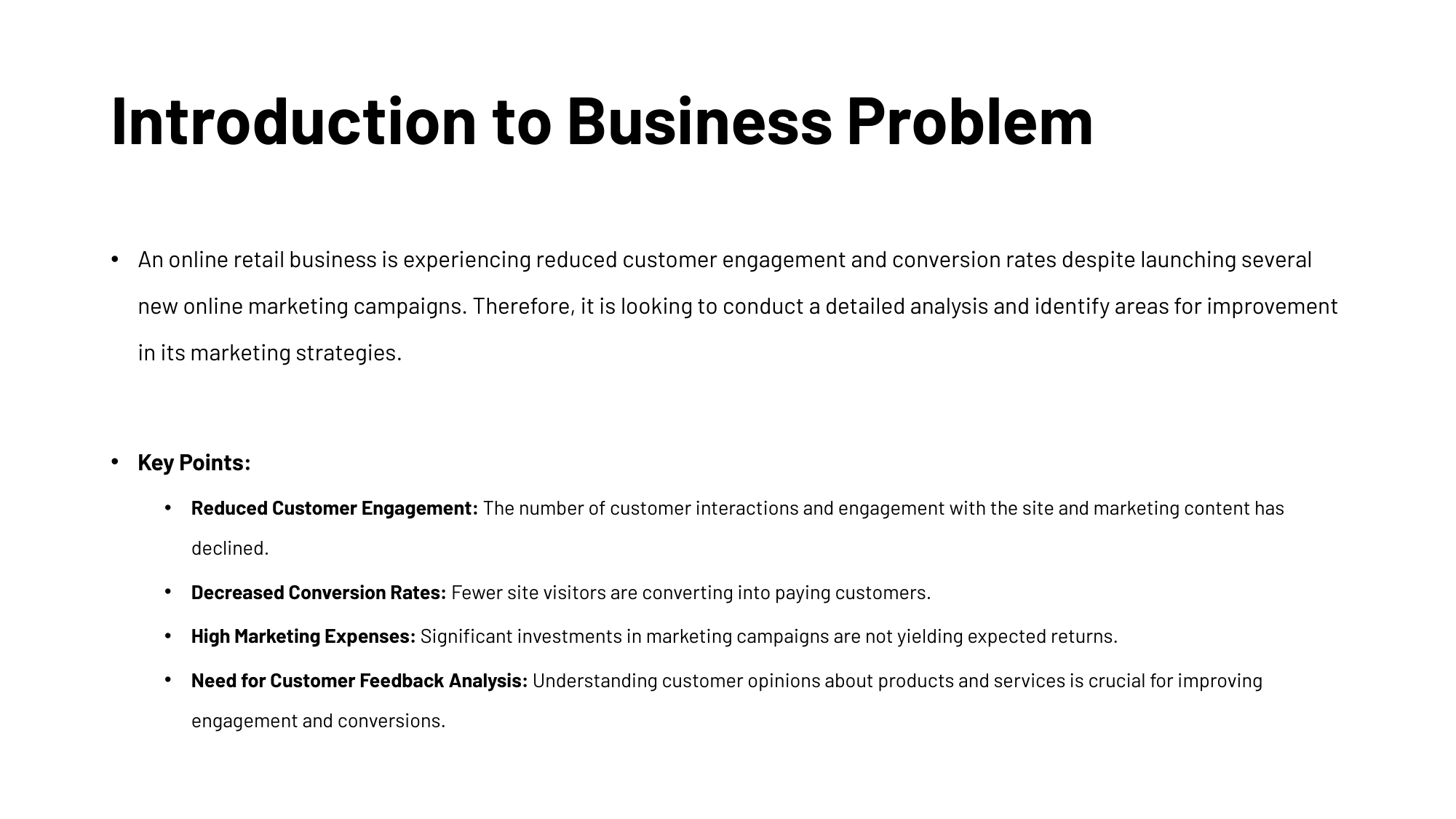

# Introduction to Business Problem
An online retail business is experiencing reduced customer engagement and conversion rates despite launching several new online marketing campaigns. Therefore, it is looking to conduct a detailed analysis and identify areas for improvement in its marketing strategies.

Key Points:
Reduced Customer Engagement: The number of customer interactions and engagement with the site and marketing content has declined.
Decreased Conversion Rates: Fewer site visitors are converting into paying customers.
High Marketing Expenses: Significant investments in marketing campaigns are not yielding expected returns.
Need for Customer Feedback Analysis: Understanding customer opinions about products and services is crucial for improving engagement and conversions.